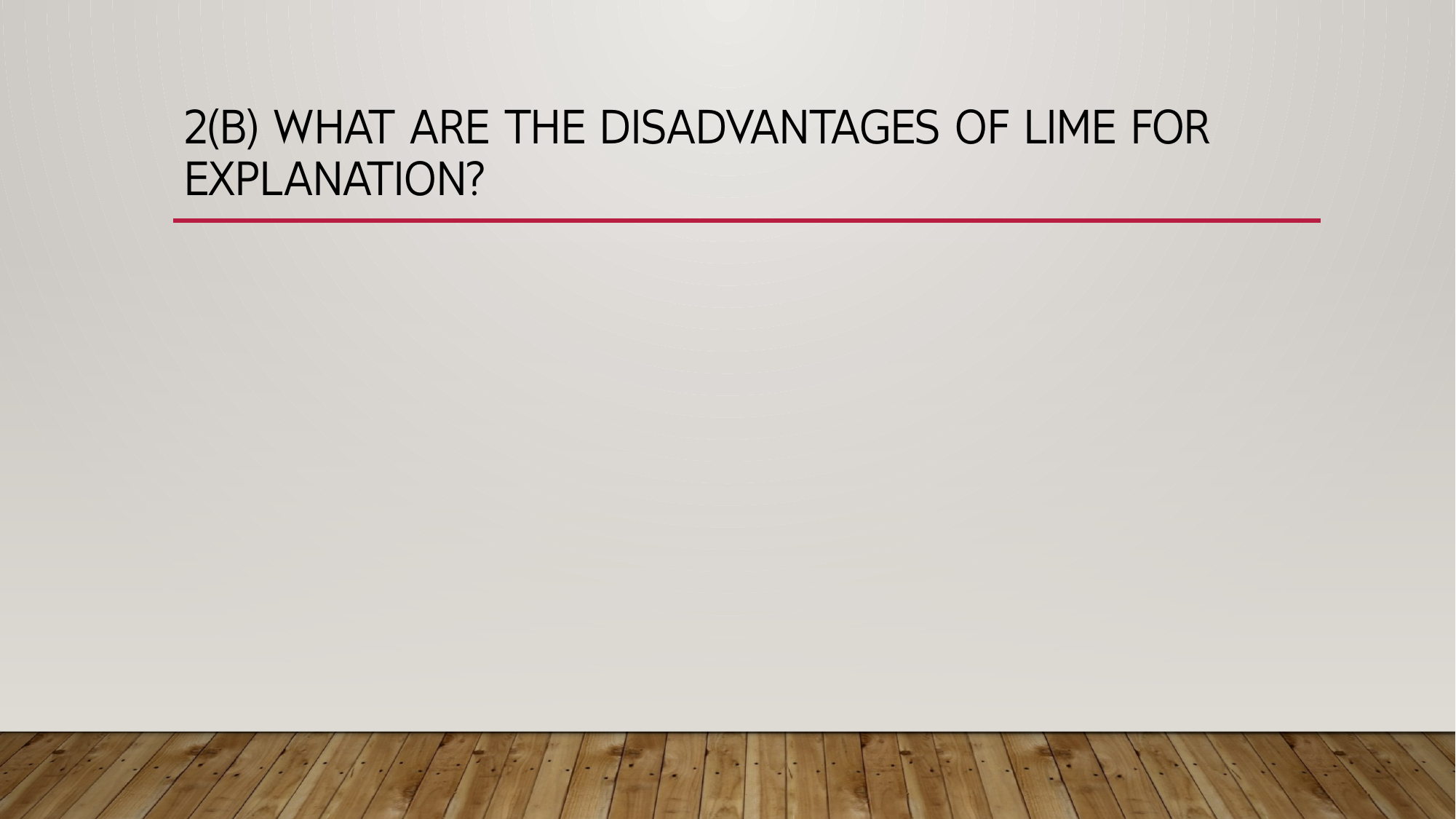

# 2(b) What are the disadvantages of lime for explanation?